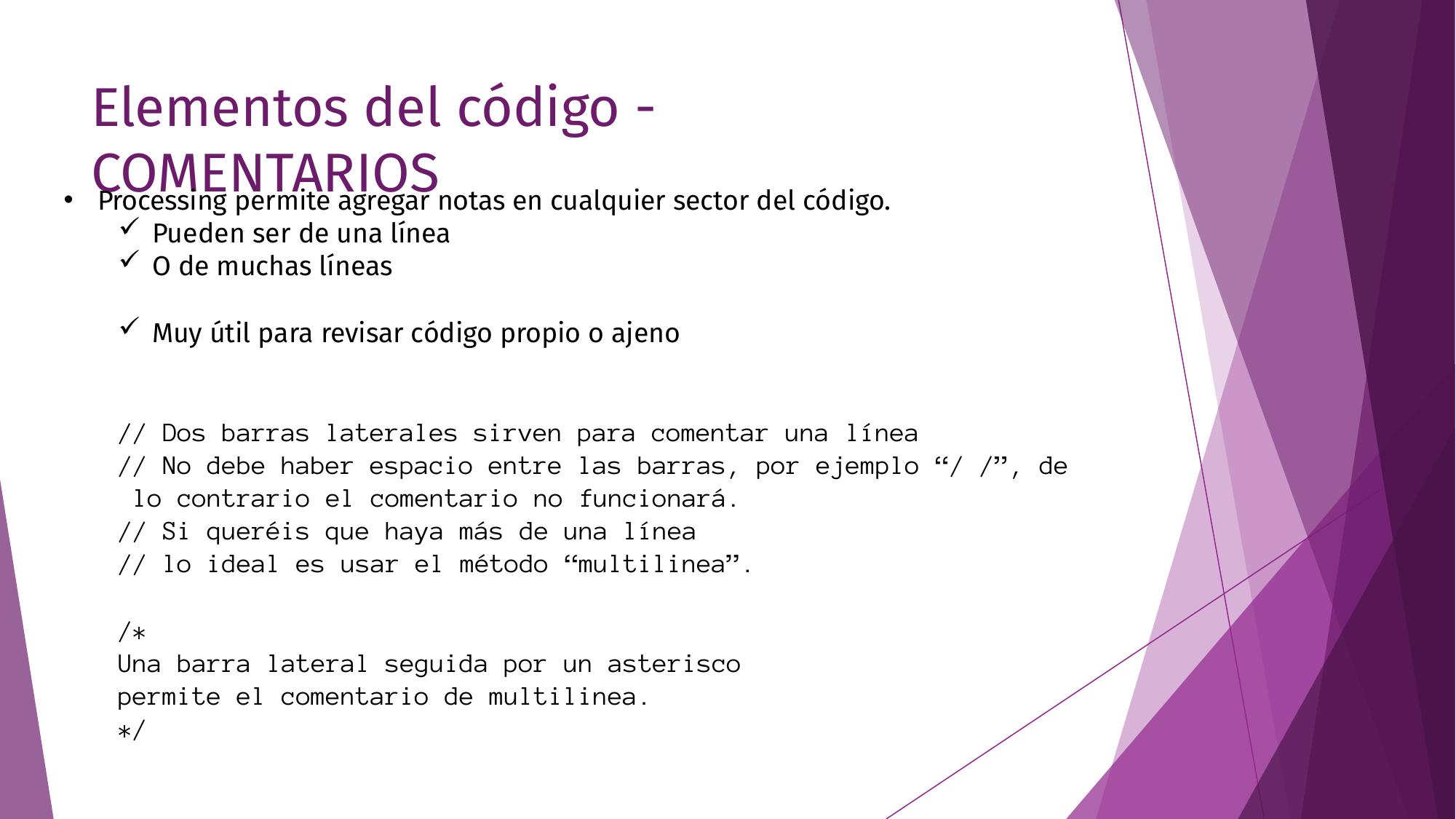

# Elementos del código - COMENTARIOS
Processing permite agregar notas en cualquier sector del código.
Pueden ser de una línea
O de muchas líneas

Muy útil para revisar código propio o ajeno

// Dos barras laterales sirven para comentar una línea
// No debe haber espacio entre las barras, por ejemplo “/ /”, de  lo contrario el comentario no funcionará.
// Si queréis que haya más de una línea
// lo ideal es usar el método “multilinea”.

/*
Una barra lateral seguida por un asterisco
permite el comentario de multilinea.
*/